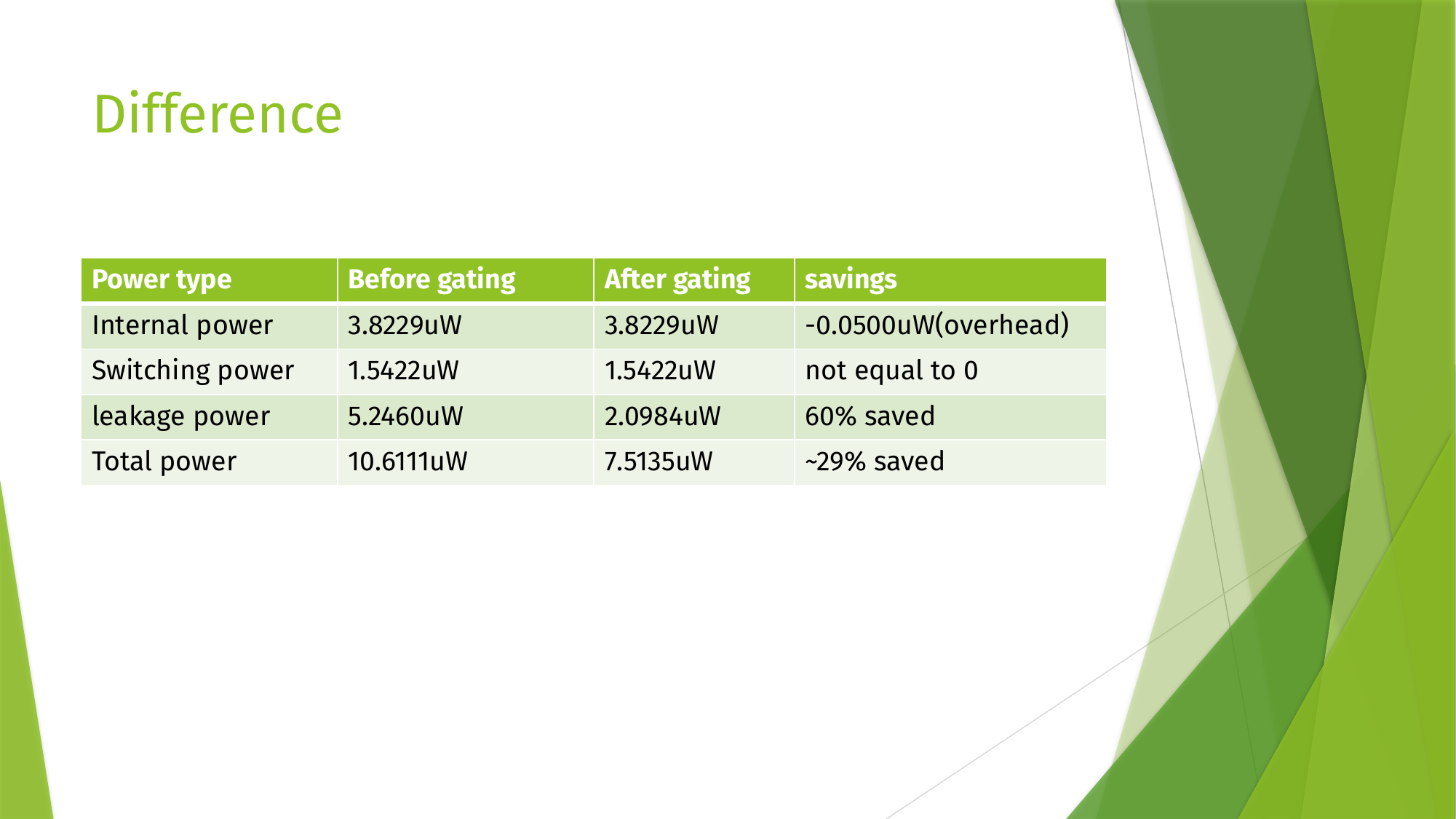

# Difference
| Power type | Before gating | After gating | savings |
| --- | --- | --- | --- |
| Internal power | 3.8229uW | 3.8229uW | -0.0500uW(overhead) |
| Switching power | 1.5422uW | 1.5422uW | not equal to 0 |
| leakage power | 5.2460uW | 2.0984uW | 60% saved |
| Total power | 10.6111uW | 7.5135uW | ~29% saved |